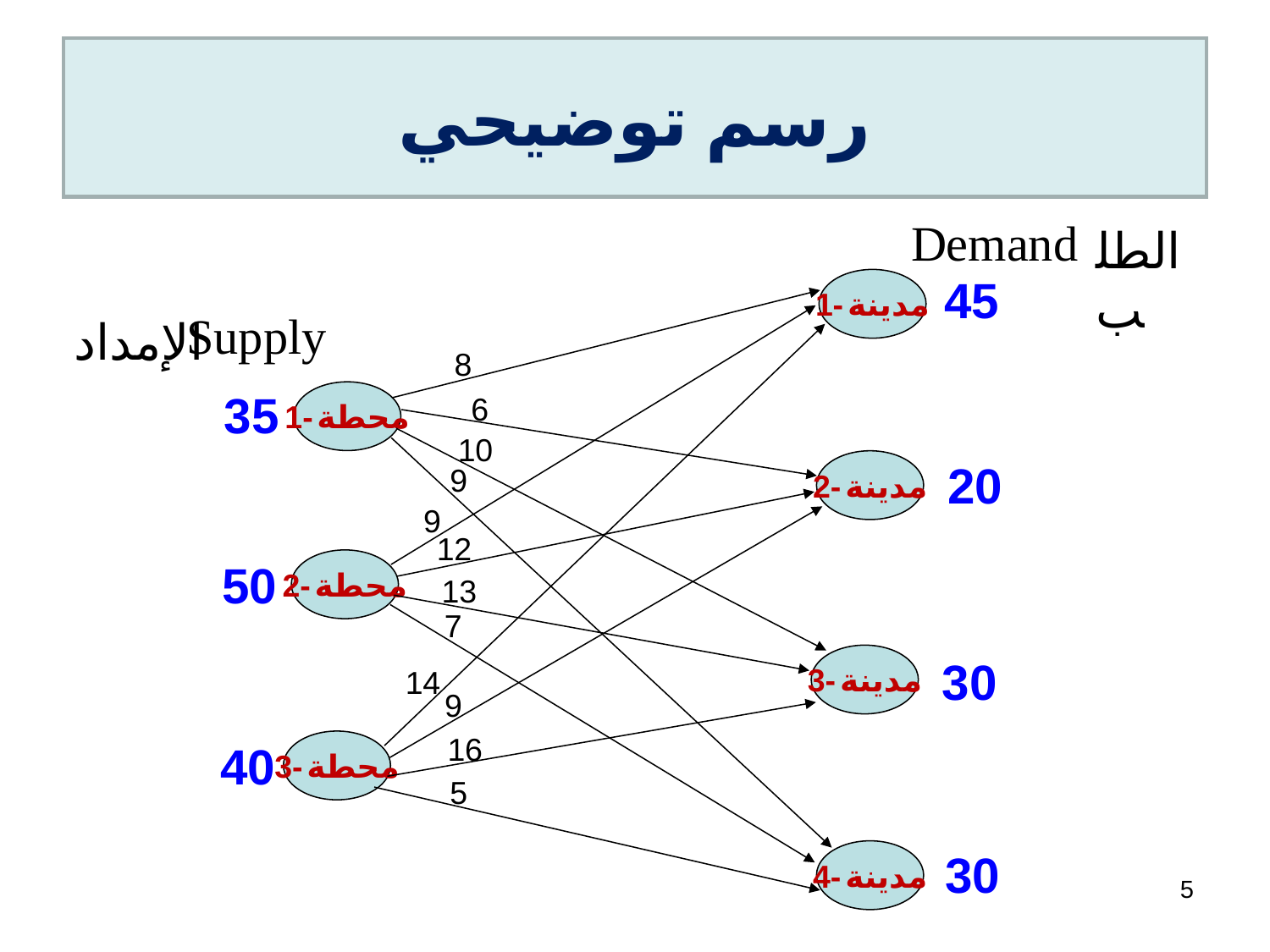

# رسم توضيحي
Demand
الطلب
45
مدينة -1

8
6

10

9

9

12
13

7

14
9

16
5

Supply
الإمداد
35
محطة -1
20
مدينة -2
50
محطة -2
30
مدينة -3
40
محطة -3
30
مدينة -4
5